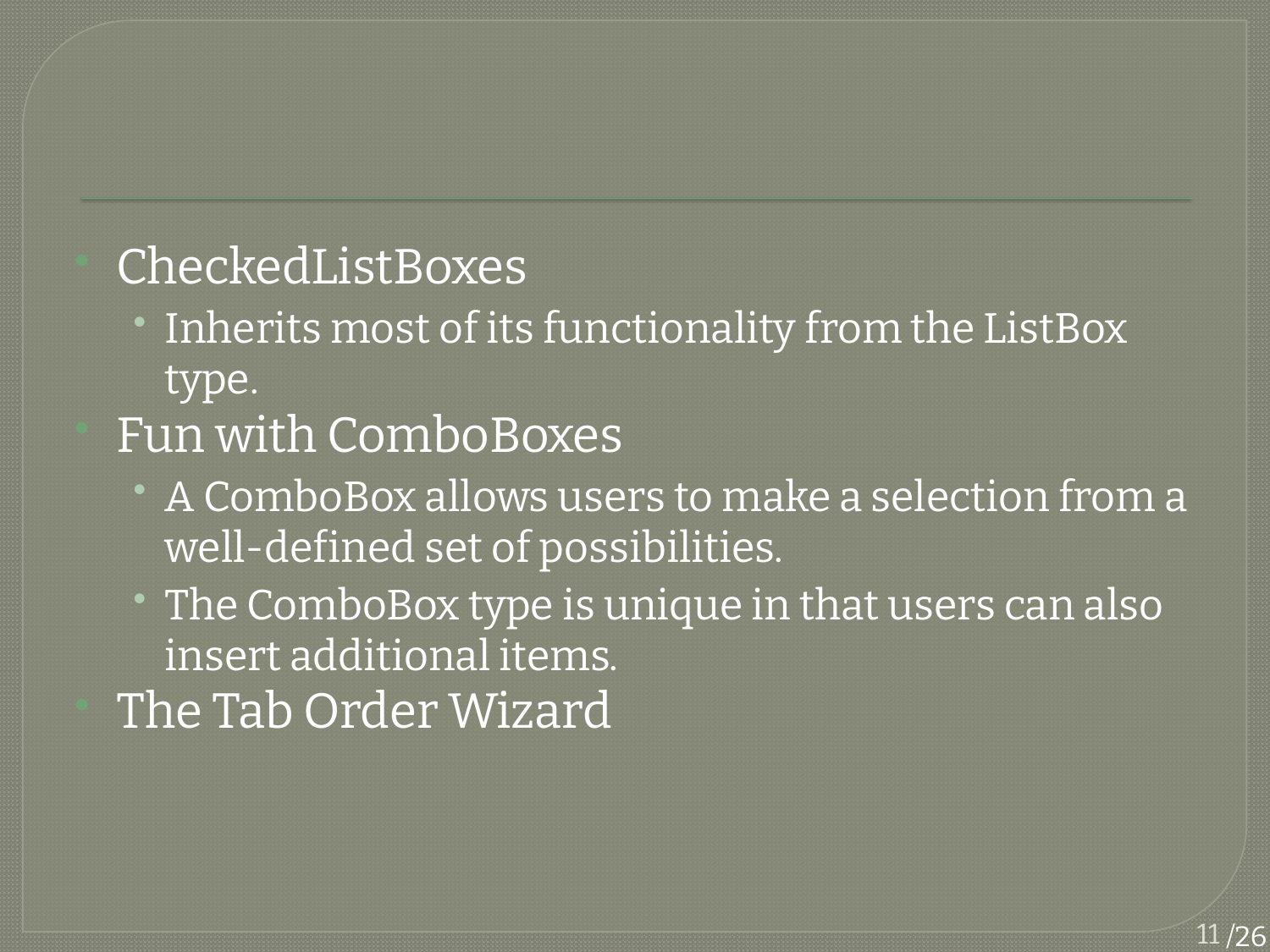

#
CheckedListBoxes
Inherits most of its functionality from the ListBox type.
Fun with ComboBoxes
A ComboBox allows users to make a selection from a well-defined set of possibilities.
The ComboBox type is unique in that users can also insert additional items.
The Tab Order Wizard
11